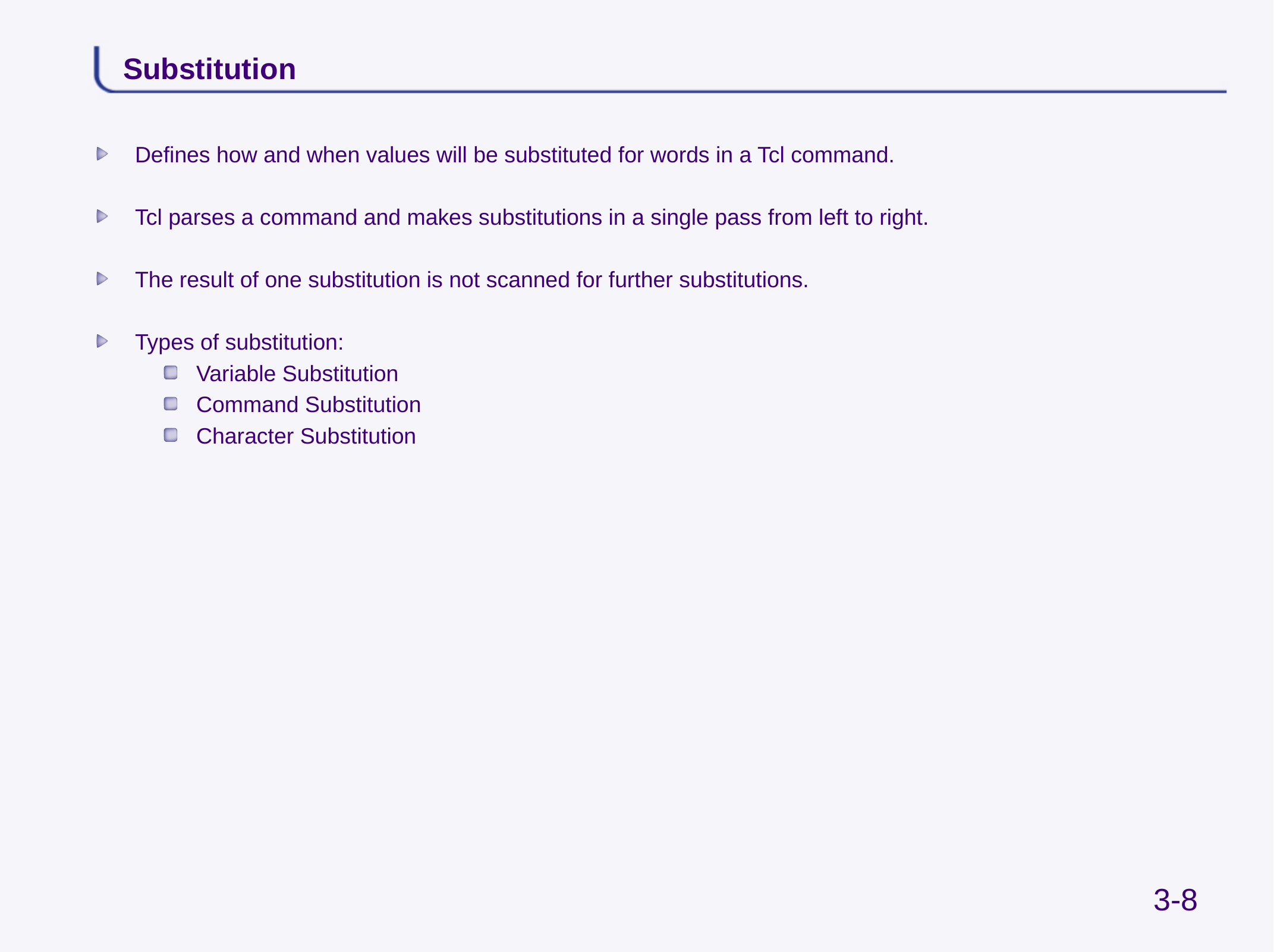

# Substitution
Defines how and when values will be substituted for words in a Tcl command.

Tcl parses a command and makes substitutions in a single pass from left to right.

The result of one substitution is not scanned for further substitutions.

Types of substitution:
Variable Substitution
Command Substitution
Character Substitution
3-8